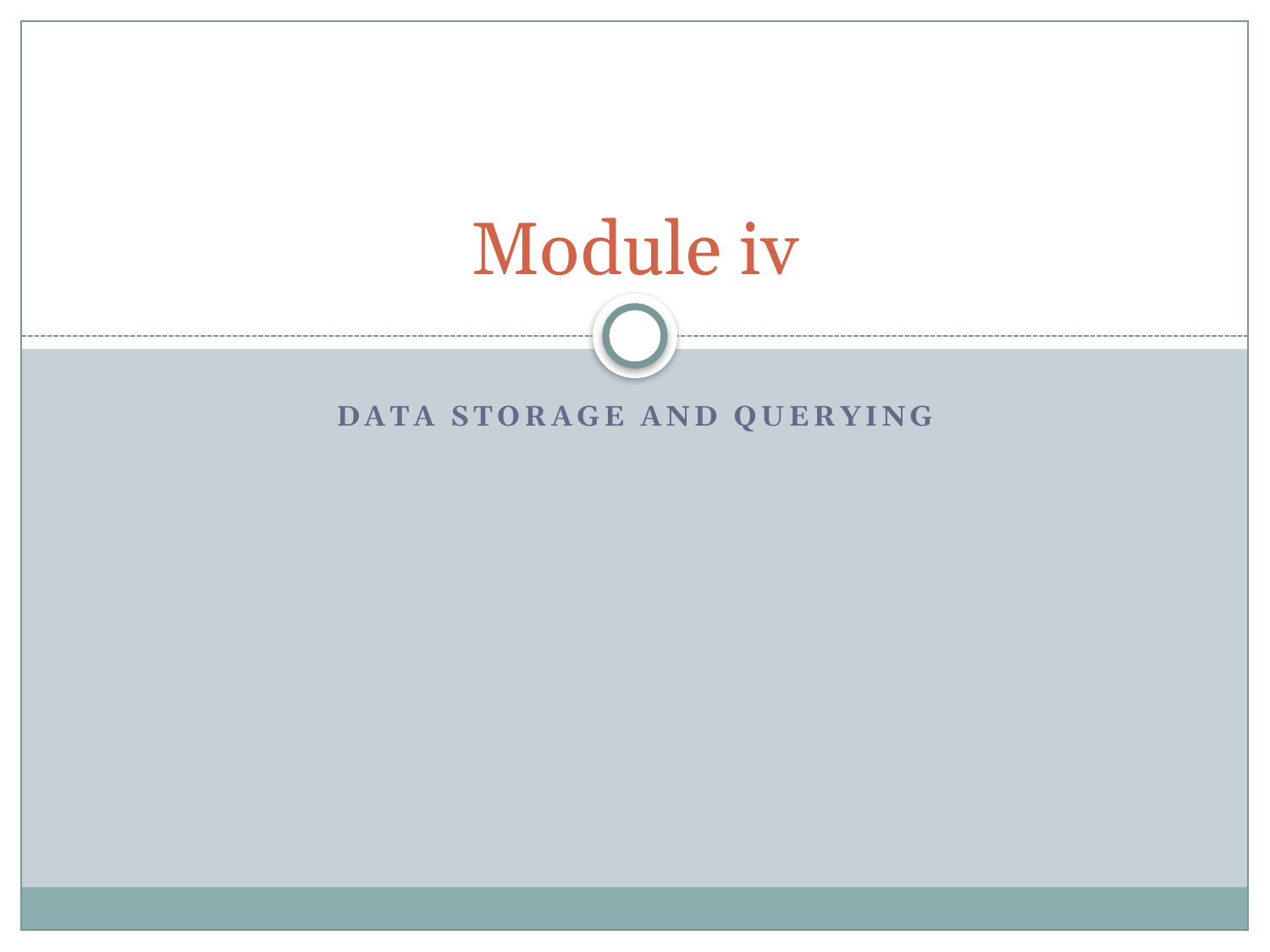

# Module iv
Data storage and querying